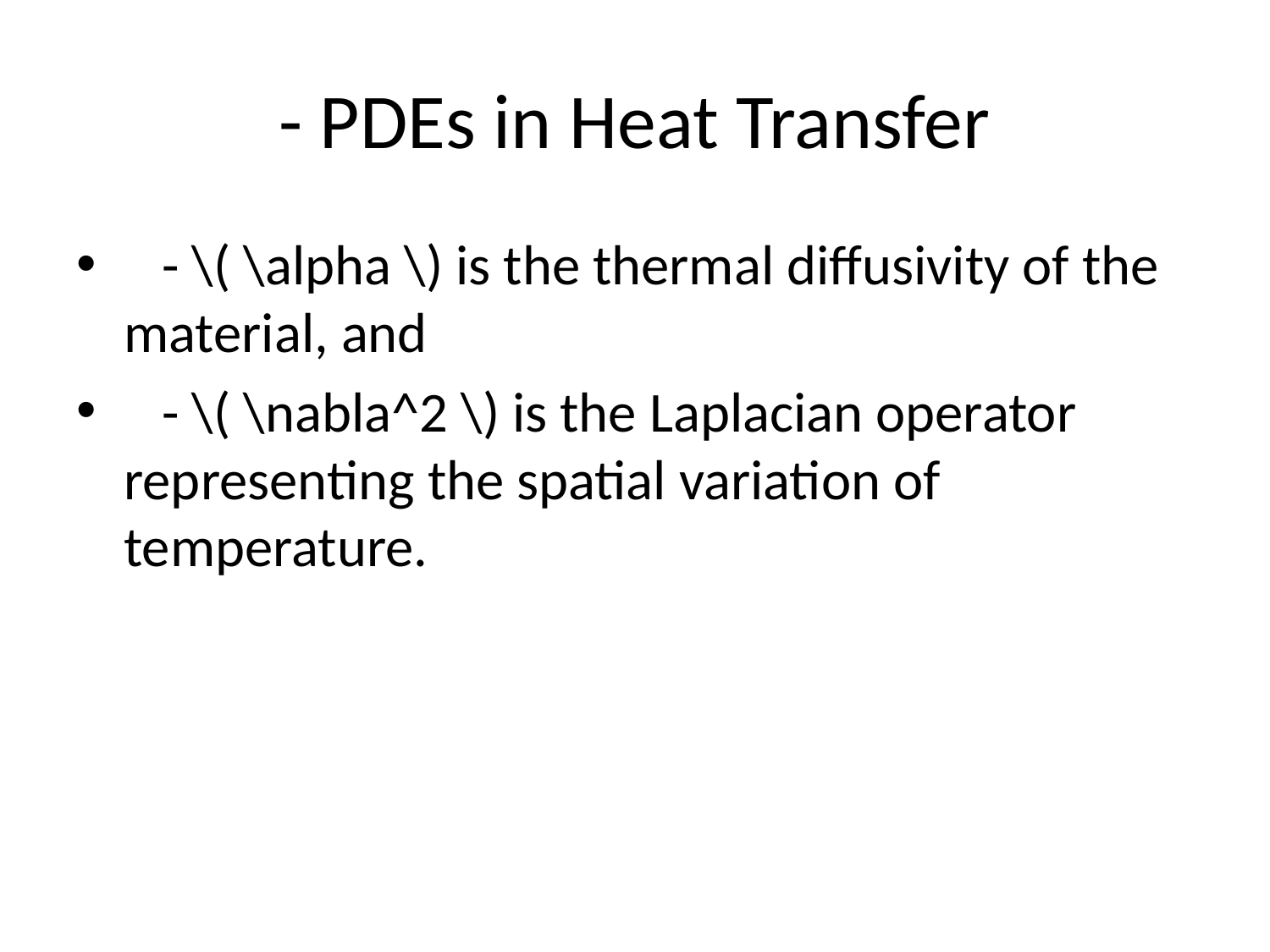

# - PDEs in Heat Transfer
   - \( \alpha \) is the thermal diffusivity of the material, and
   - \( \nabla^2 \) is the Laplacian operator representing the spatial variation of temperature.